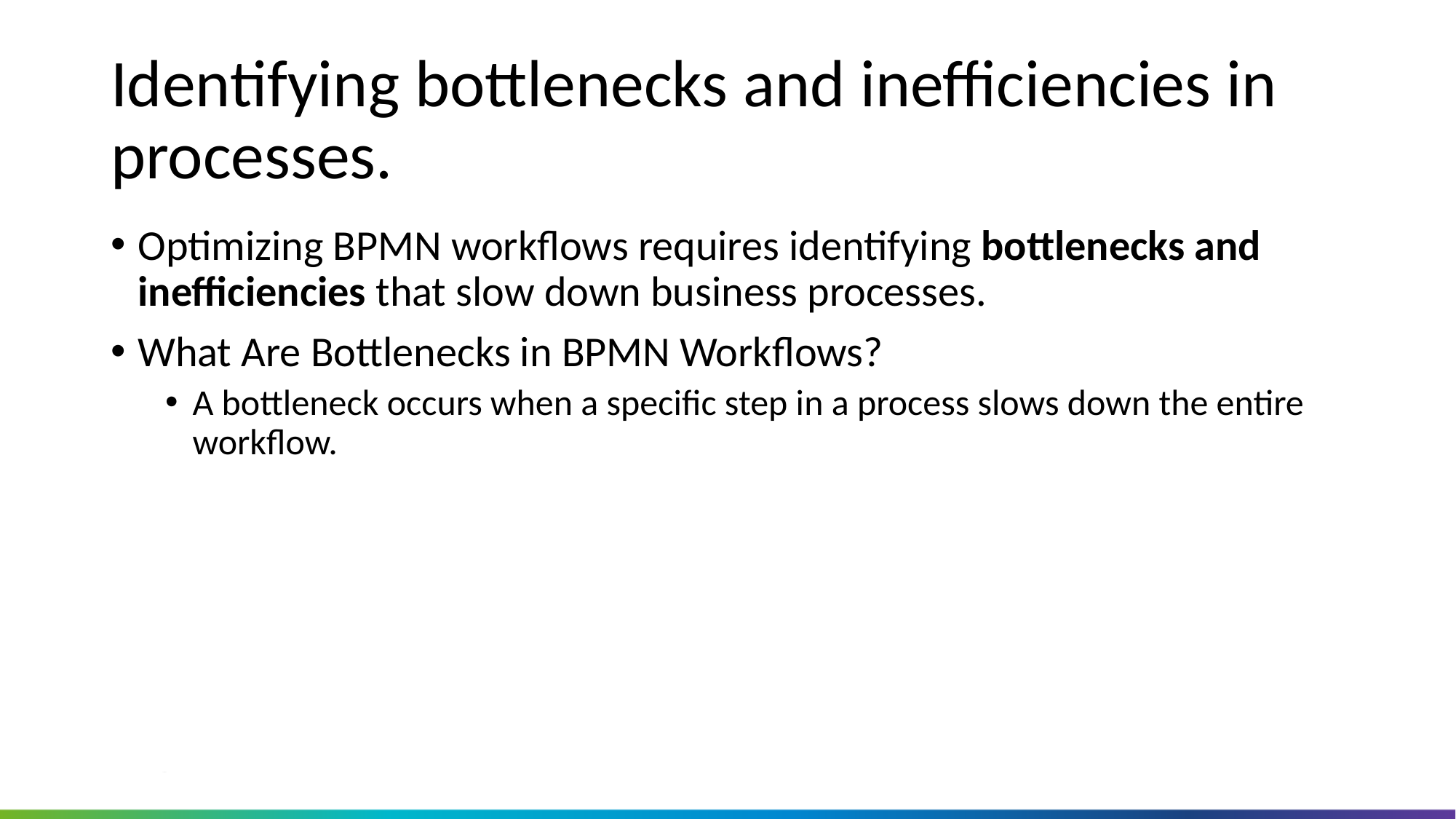

Identifying bottlenecks and inefficiencies in processes.
Optimizing BPMN workflows requires identifying bottlenecks and inefficiencies that slow down business processes.
What Are Bottlenecks in BPMN Workflows?
A bottleneck occurs when a specific step in a process slows down the entire workflow.